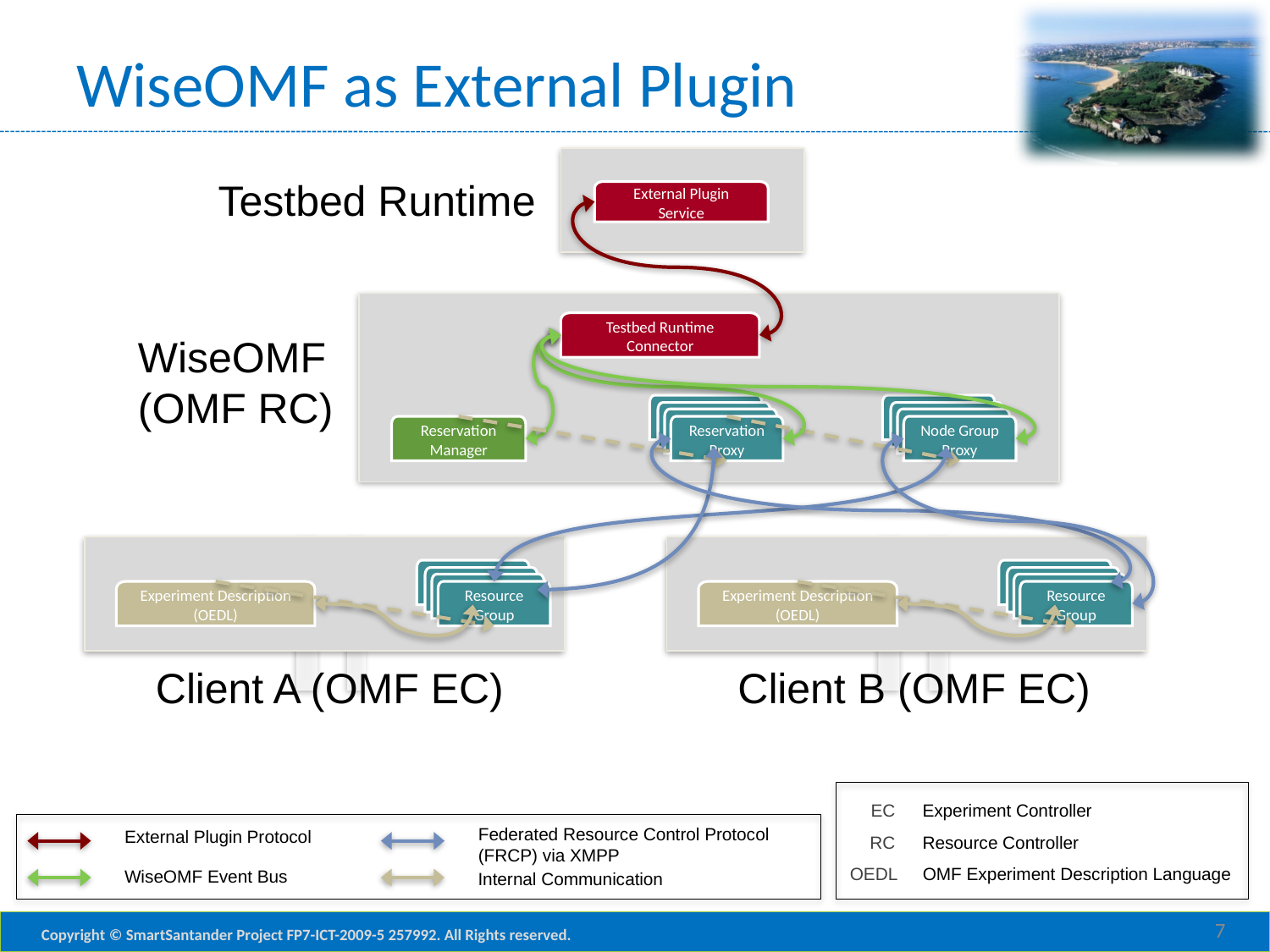

# WiseOMF as External Plugin

External Plugin Service
Testbed Runtime

Testbed Runtime Connector
WiseOMF
(OMF RC)

Reservation Proxy

Node Group Proxy
Reservation Manager

Resource Group

Experiment Description (OEDL)
Client A (OMF EC)

Resource Group

Experiment Description (OEDL)
Client B (OMF EC)

EC
Experiment Controller

Federated Resource Control Protocol (FRCP) via XMPP
External Plugin Protocol
WiseOMF Event Bus
Internal Communication
RC
Resource Controller
OEDL
OMF Experiment Description Language
7